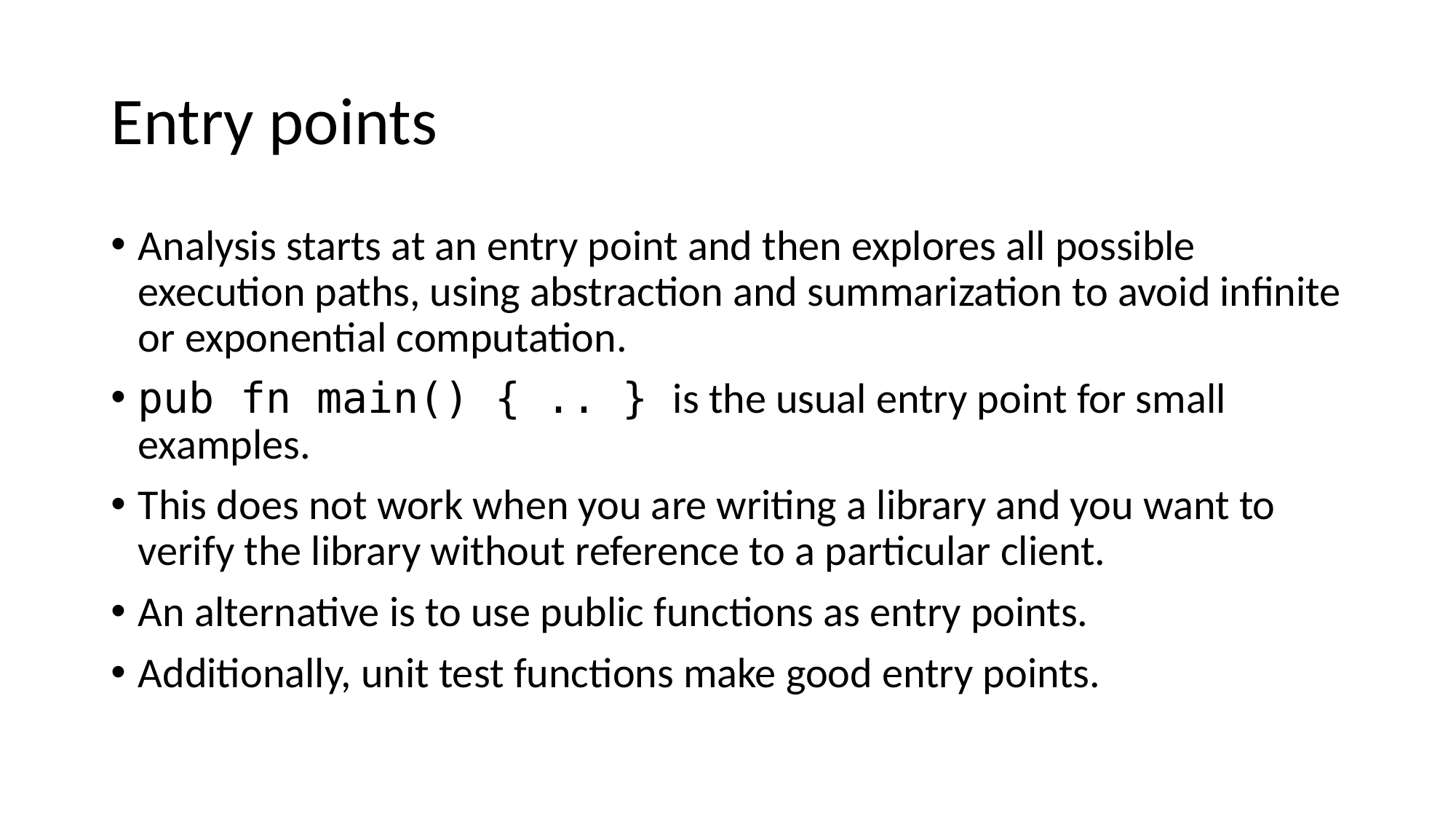

# Entry points
Analysis starts at an entry point and then explores all possible execution paths, using abstraction and summarization to avoid infinite or exponential computation.
pub fn main() { .. } is the usual entry point for small examples.
This does not work when you are writing a library and you want to verify the library without reference to a particular client.
An alternative is to use public functions as entry points.
Additionally, unit test functions make good entry points.